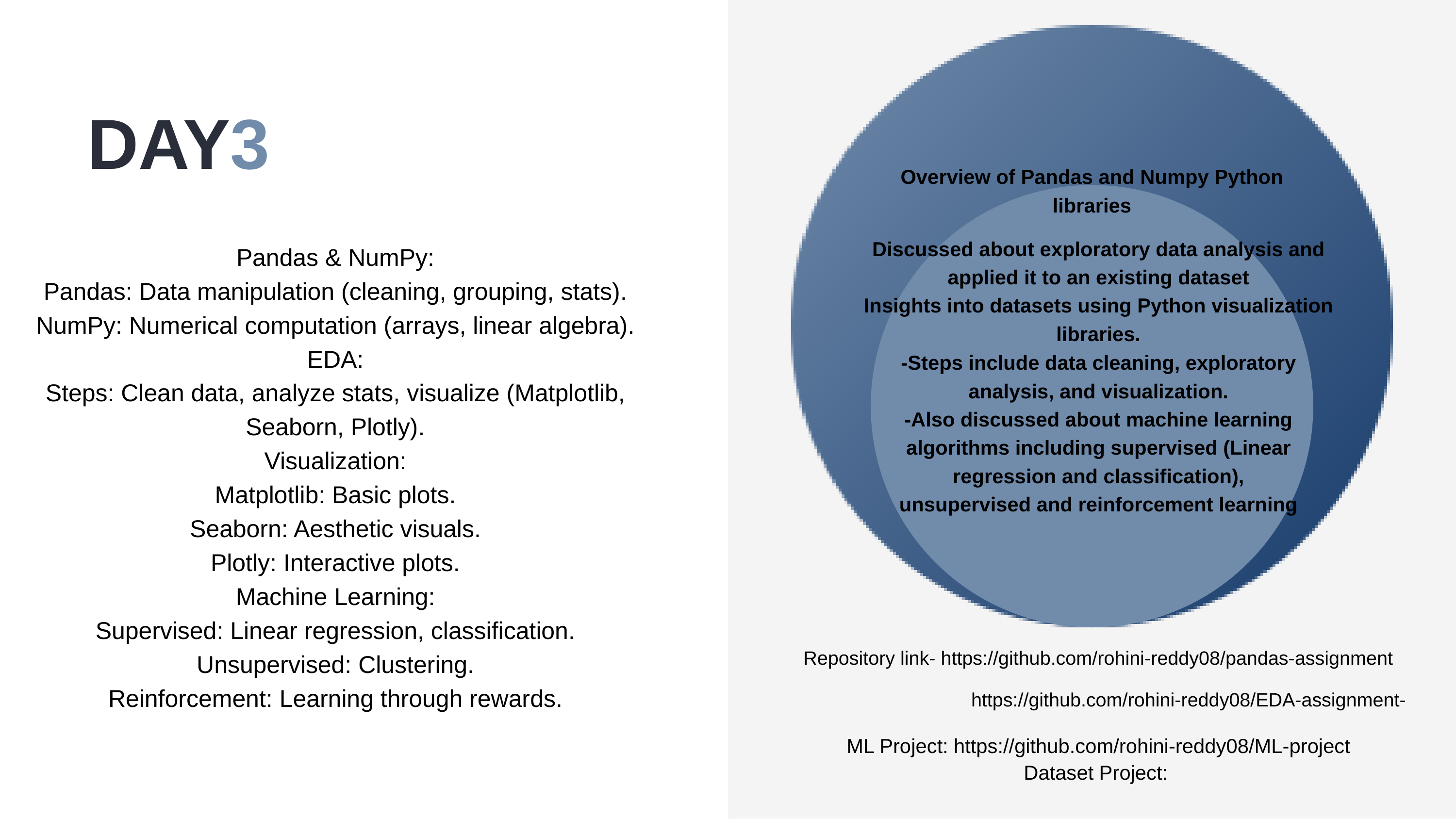

DAY3
Overview of Pandas and Numpy Python libraries
Discussed about exploratory data analysis and applied it to an existing dataset
Insights into datasets using Python visualization libraries.
Pandas & NumPy:
Pandas: Data manipulation (cleaning, grouping, stats).
NumPy: Numerical computation (arrays, linear algebra).
EDA:
Steps: Clean data, analyze stats, visualize (Matplotlib, Seaborn, Plotly).
Visualization:
Matplotlib: Basic plots.
Seaborn: Aesthetic visuals.
Plotly: Interactive plots.
Machine Learning:
Supervised: Linear regression, classification.
Unsupervised: Clustering.
Reinforcement: Learning through rewards.
-Steps include data cleaning, exploratory analysis, and visualization.
-Also discussed about machine learning algorithms including supervised (Linear regression and classification), unsupervised and reinforcement learning
Repository link- https://github.com/rohini-reddy08/pandas-assignment
 https://github.com/rohini-reddy08/EDA-assignment-
ML Project: https://github.com/rohini-reddy08/ML-project
Dataset Project: